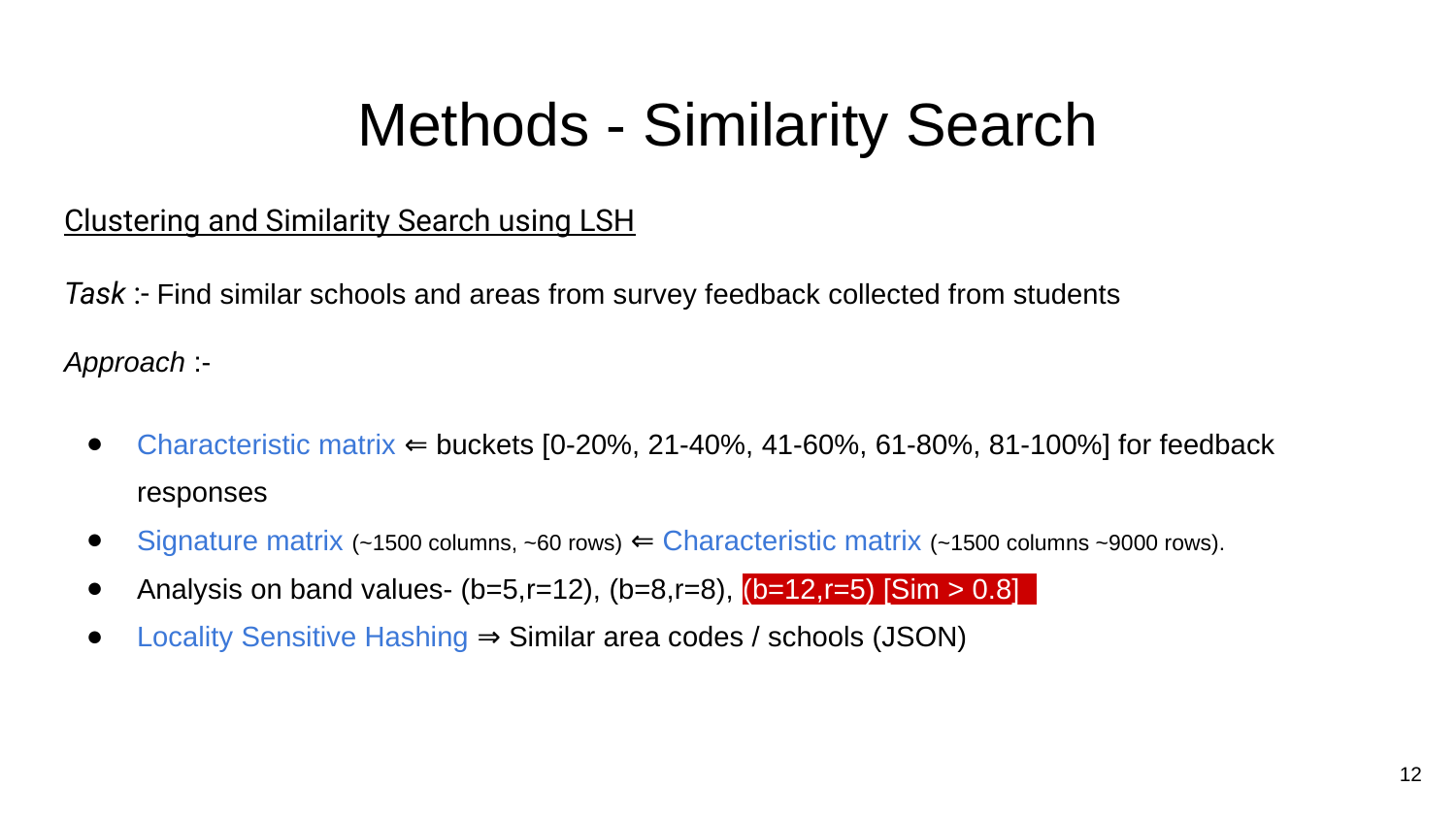

# Methods - Similarity Search
Clustering and Similarity Search using LSH

Task :- Find similar schools and areas from survey feedback collected from students

Approach :-

Characteristic matrix ⇐ buckets [0-20%, 21-40%, 41-60%, 61-80%, 81-100%] for feedback responses
Signature matrix (~1500 columns, ~60 rows) ⇐ Characteristic matrix (~1500 columns ~9000 rows).
Analysis on band values- (b=5,r=12), (b=8,r=8), (b=12,r=5) [Sim > 0.8]
Locality Sensitive Hashing ⇒ Similar area codes / schools (JSON)

12